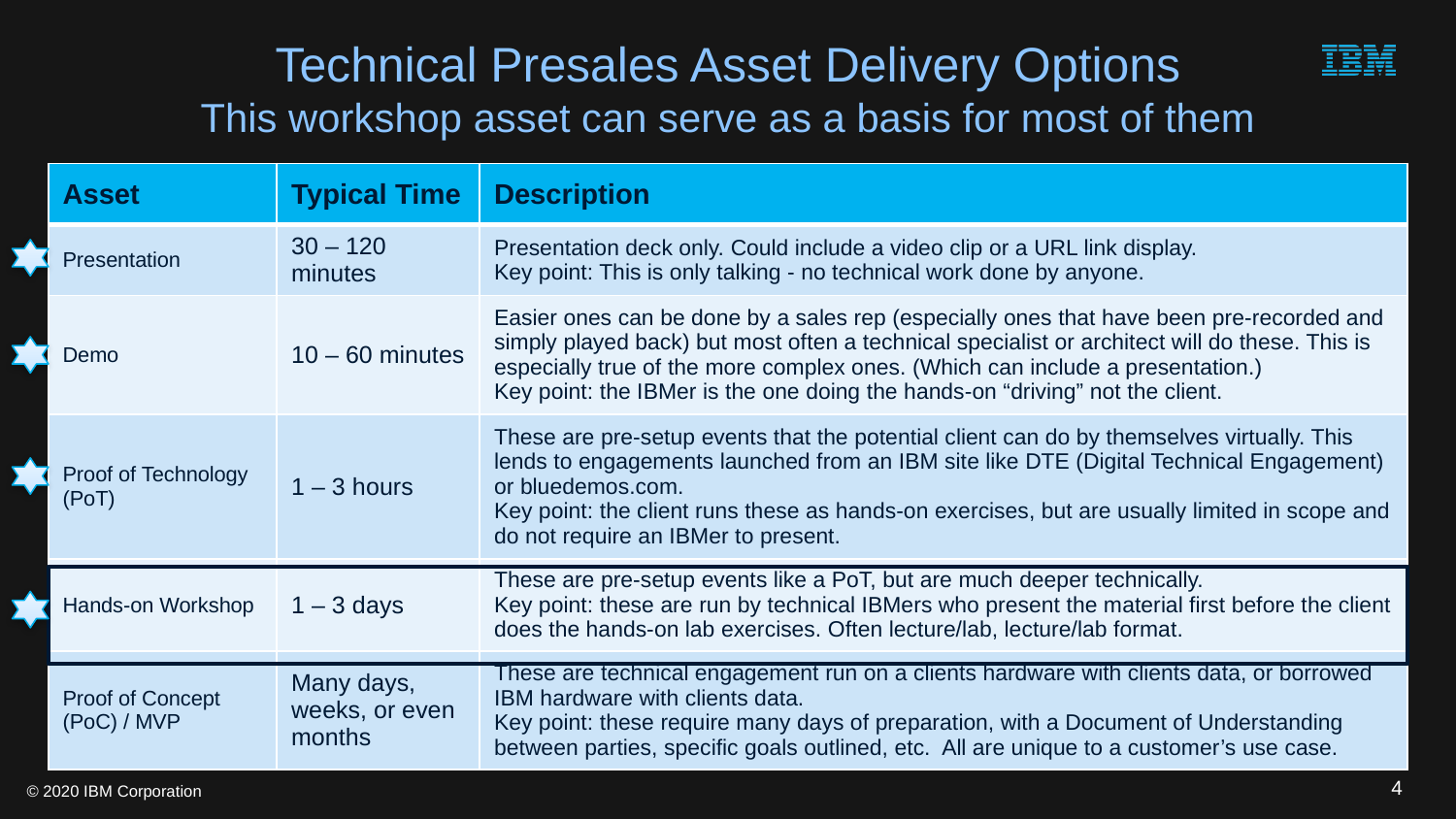

# Technical Presales Asset Delivery Options This workshop asset can serve as a basis for most of them
| Asset | Typical Time | Description |
| --- | --- | --- |
| Presentation | 30 – 120 minutes | Presentation deck only. Could include a video clip or a URL link display. Key point: This is only talking - no technical work done by anyone. |
| Demo | 10 – 60 minutes | Easier ones can be done by a sales rep (especially ones that have been pre-recorded and simply played back) but most often a technical specialist or architect will do these. This is especially true of the more complex ones. (Which can include a presentation.) Key point: the IBMer is the one doing the hands-on “driving” not the client. |
| Proof of Technology (PoT) | 1 – 3 hours | These are pre-setup events that the potential client can do by themselves virtually. This lends to engagements launched from an IBM site like DTE (Digital Technical Engagement) or bluedemos.com. Key point: the client runs these as hands-on exercises, but are usually limited in scope and do not require an IBMer to present. |
| Hands-on Workshop | 1 – 3 days | These are pre-setup events like a PoT, but are much deeper technically. Key point: these are run by technical IBMers who present the material first before the client does the hands-on lab exercises. Often lecture/lab, lecture/lab format. |
| Proof of Concept (PoC) / MVP | Many days, weeks, or even months | These are technical engagement run on a clients hardware with clients data, or borrowed IBM hardware with clients data. Key point: these require many days of preparation, with a Document of Understanding between parties, specific goals outlined, etc. All are unique to a customer’s use case. |

4
© 2020 IBM Corporation